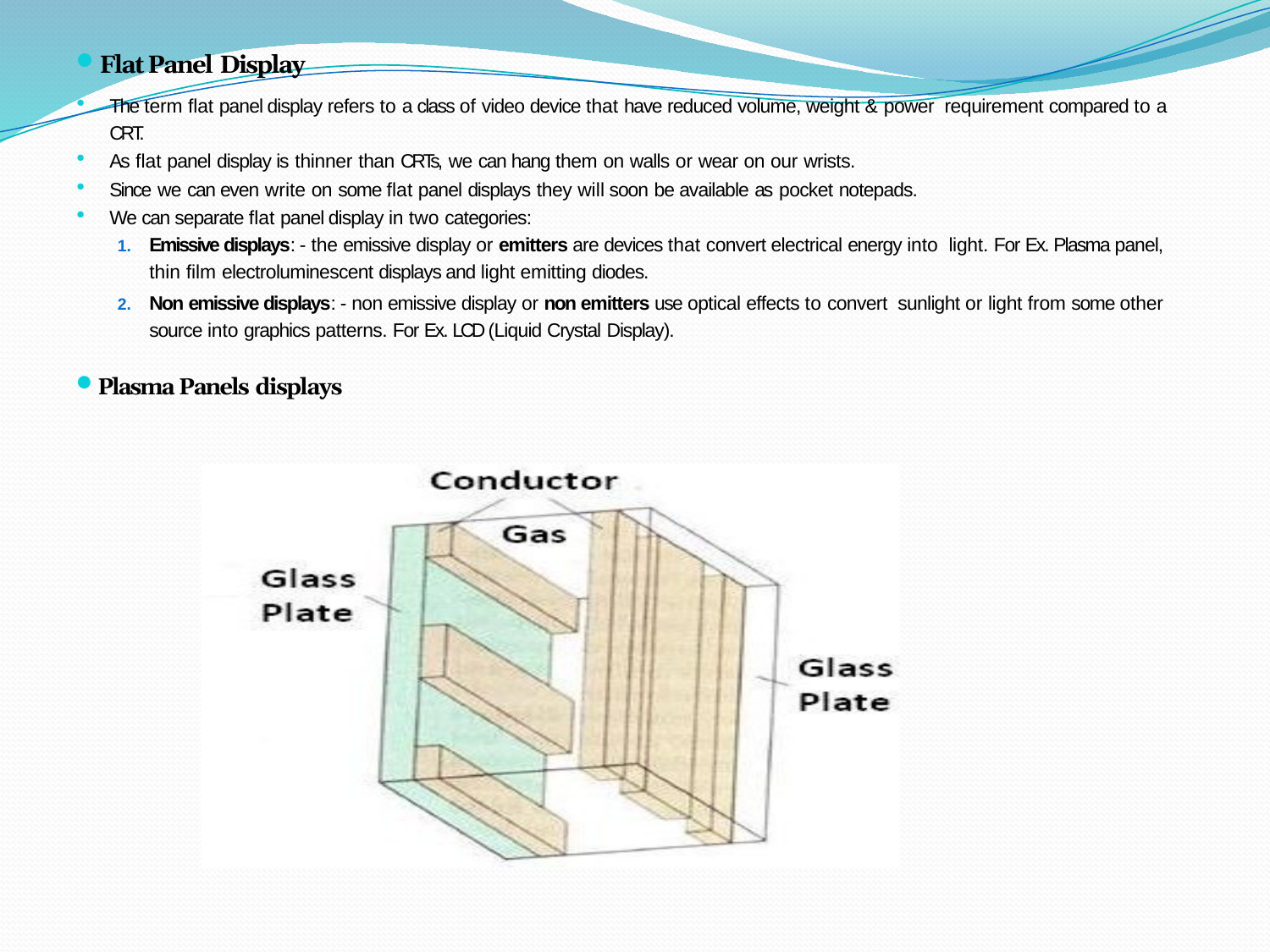

Flat Panel Display
The term flat panel display refers to a class of video device that have reduced volume, weight & power  requirement compared to a CRT.
As flat panel display is thinner than CRTs, we can hang them on walls or wear on our wrists.
Since we can even write on some flat panel displays they will soon be available as pocket notepads.
We can separate flat panel display in two categories:
Emissive displays: - the emissive display or emitters are devices that convert electrical energy into  light. For Ex. Plasma panel, thin film electroluminescent displays and light emitting diodes.
Non emissive displays: - non emissive display or non emitters use optical effects to convert  sunlight or light from some other source into graphics patterns. For Ex. LCD (Liquid Crystal Display).

Plasma Panels displays